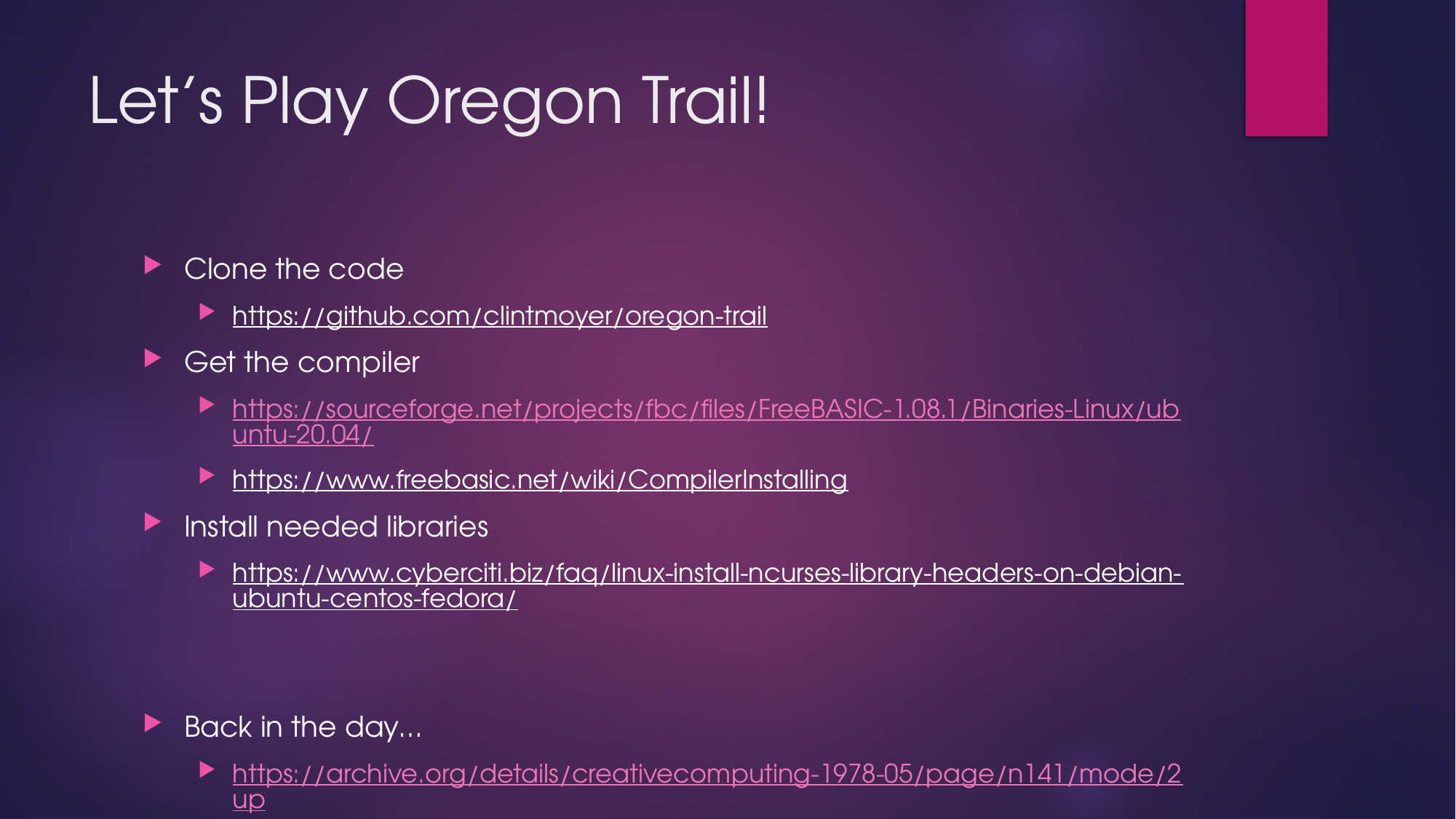

# Let’s Play Oregon Trail!
Clone the code
https://github.com/clintmoyer/oregon-trail
Get the compiler
https://sourceforge.net/projects/fbc/files/FreeBASIC-1.08.1/Binaries-Linux/ubuntu-20.04/
https://www.freebasic.net/wiki/CompilerInstalling
Install needed libraries
https://www.cyberciti.biz/faq/linux-install-ncurses-library-headers-on-debian-ubuntu-centos-fedora/

Back in the day…
https://archive.org/details/creativecomputing-1978-05/page/n141/mode/2up